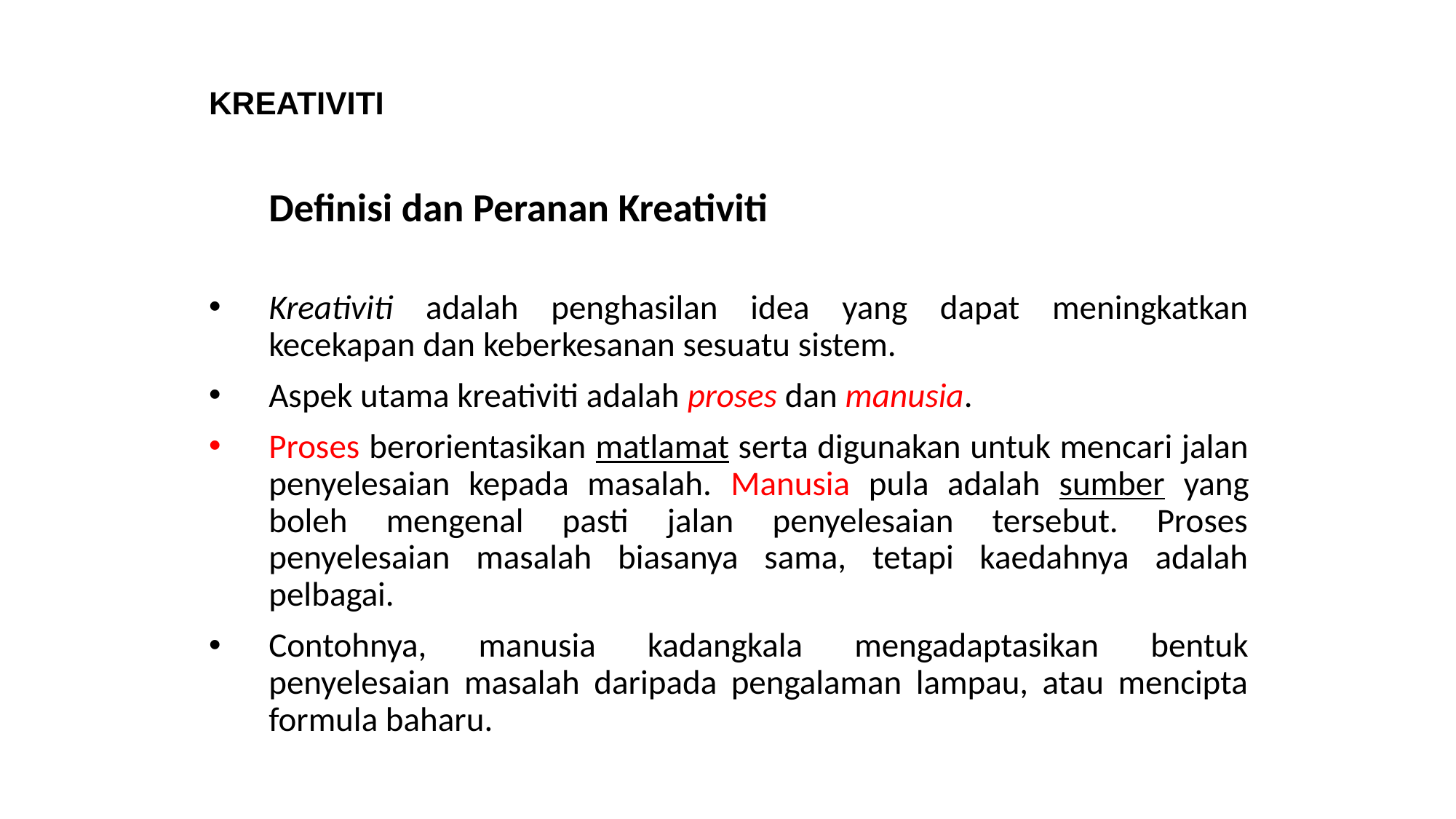

# KREATIVITI
	Definisi dan Peranan Kreativiti

Kreativiti adalah penghasilan idea yang dapat meningkatkan kecekapan dan keberkesanan sesuatu sistem.
Aspek utama kreativiti adalah proses dan manusia.
Proses berorientasikan matlamat serta digunakan untuk mencari jalan penyelesaian kepada masalah. Manusia pula adalah sumber yang boleh mengenal pasti jalan penyelesaian tersebut. Proses penyelesaian masalah biasanya sama, tetapi kaedahnya adalah pelbagai.
Contohnya, manusia kadangkala mengadaptasikan bentuk penyelesaian masalah daripada pengalaman lampau, atau mencipta formula baharu.